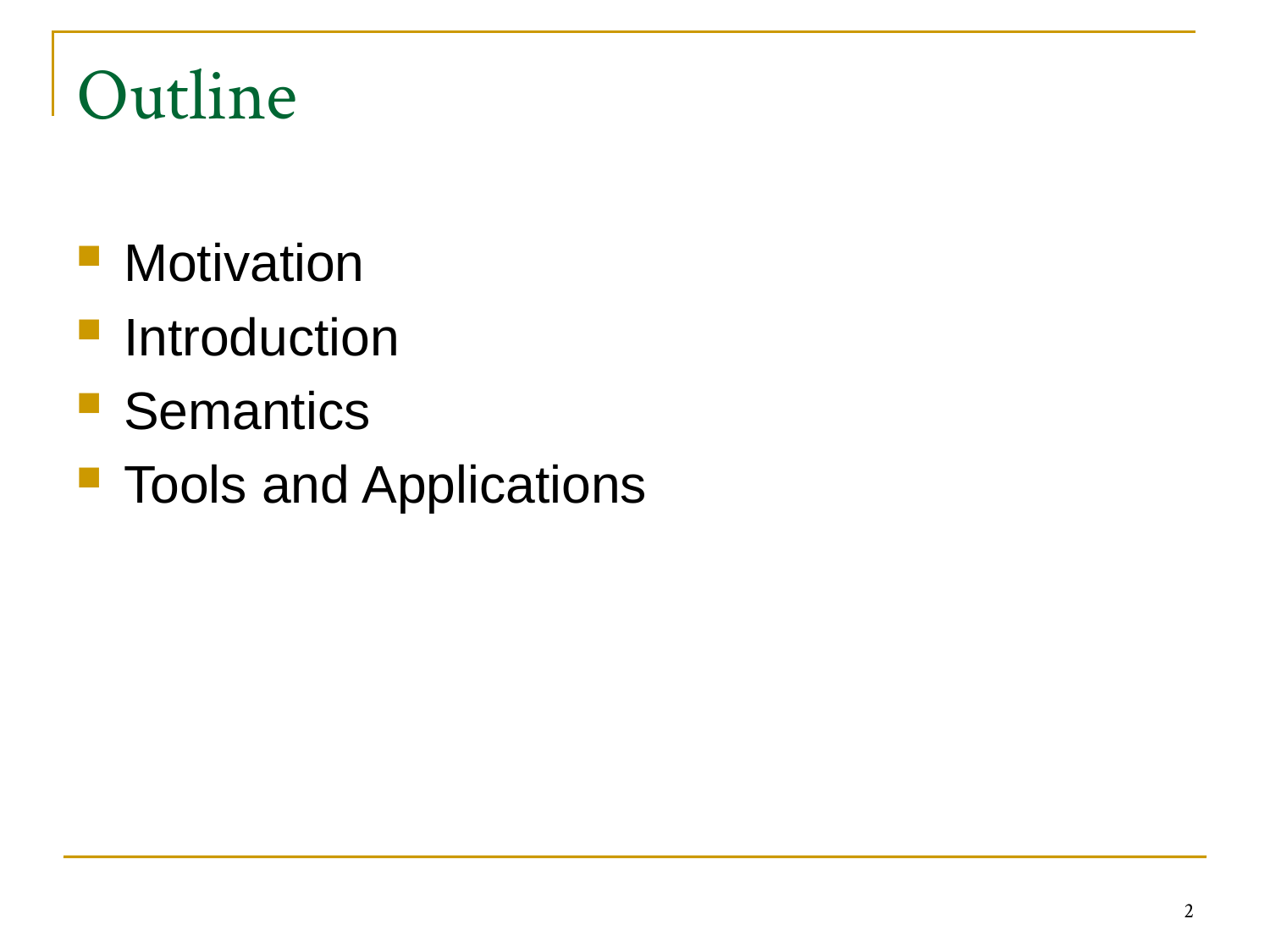

# Outline
Motivation
Introduction
Semantics
Tools and Applications

2